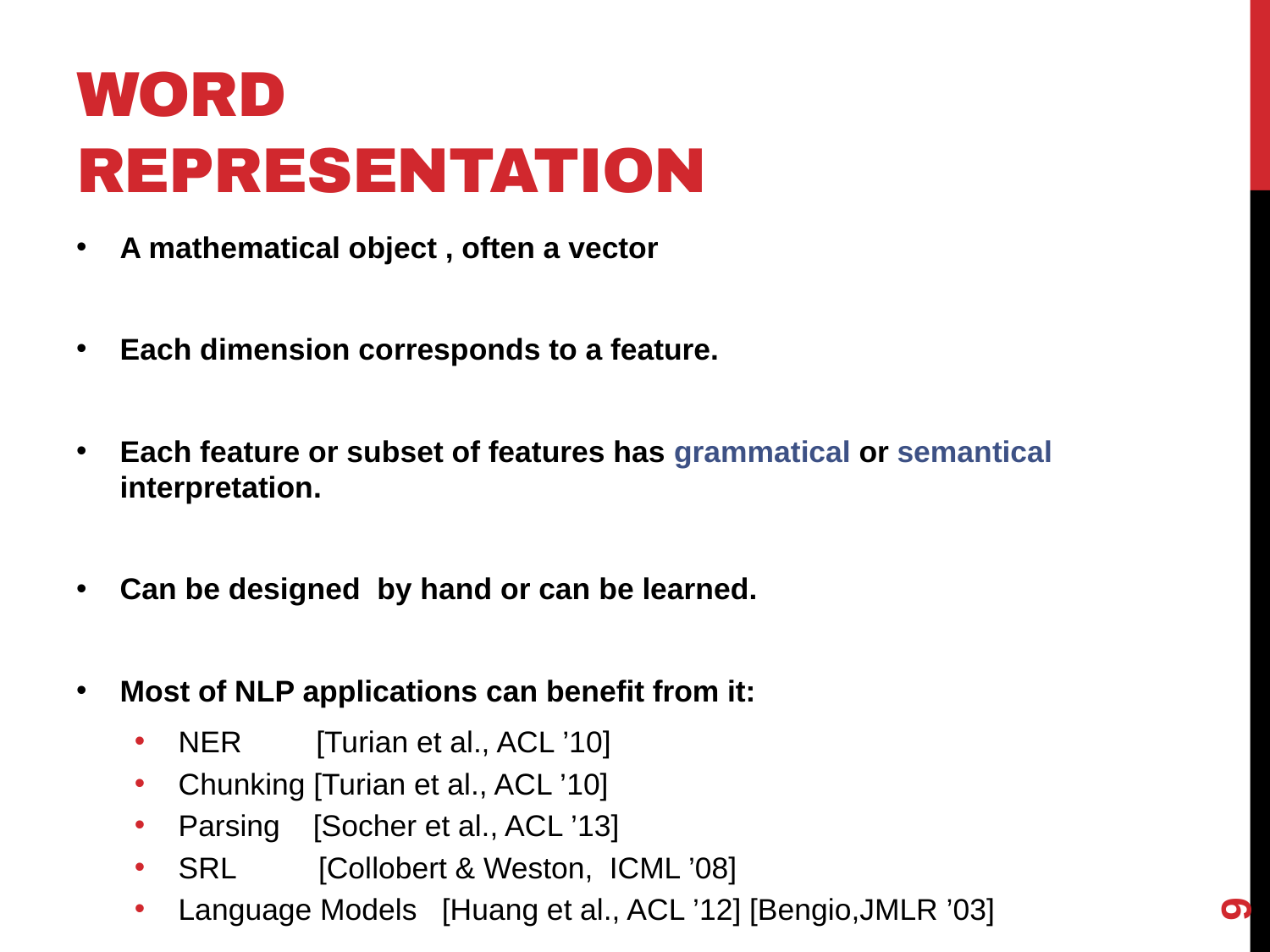

# Word REpresentation
A mathematical object , often a vector

Each dimension corresponds to a feature.

Each feature or subset of features has grammatical or semantical interpretation.

Can be designed  by hand or can be learned.

Most of NLP applications can benefit from it:
NER         [Turian et al., ACL ’10]
Chunking [Turian et al., ACL ’10]
Parsing    [Socher et al., ACL ’13]
SRL          [Collobert & Weston,  ICML ’08]
Language Models   [Huang et al., ACL ’12] [Bengio,JMLR ’03]

9